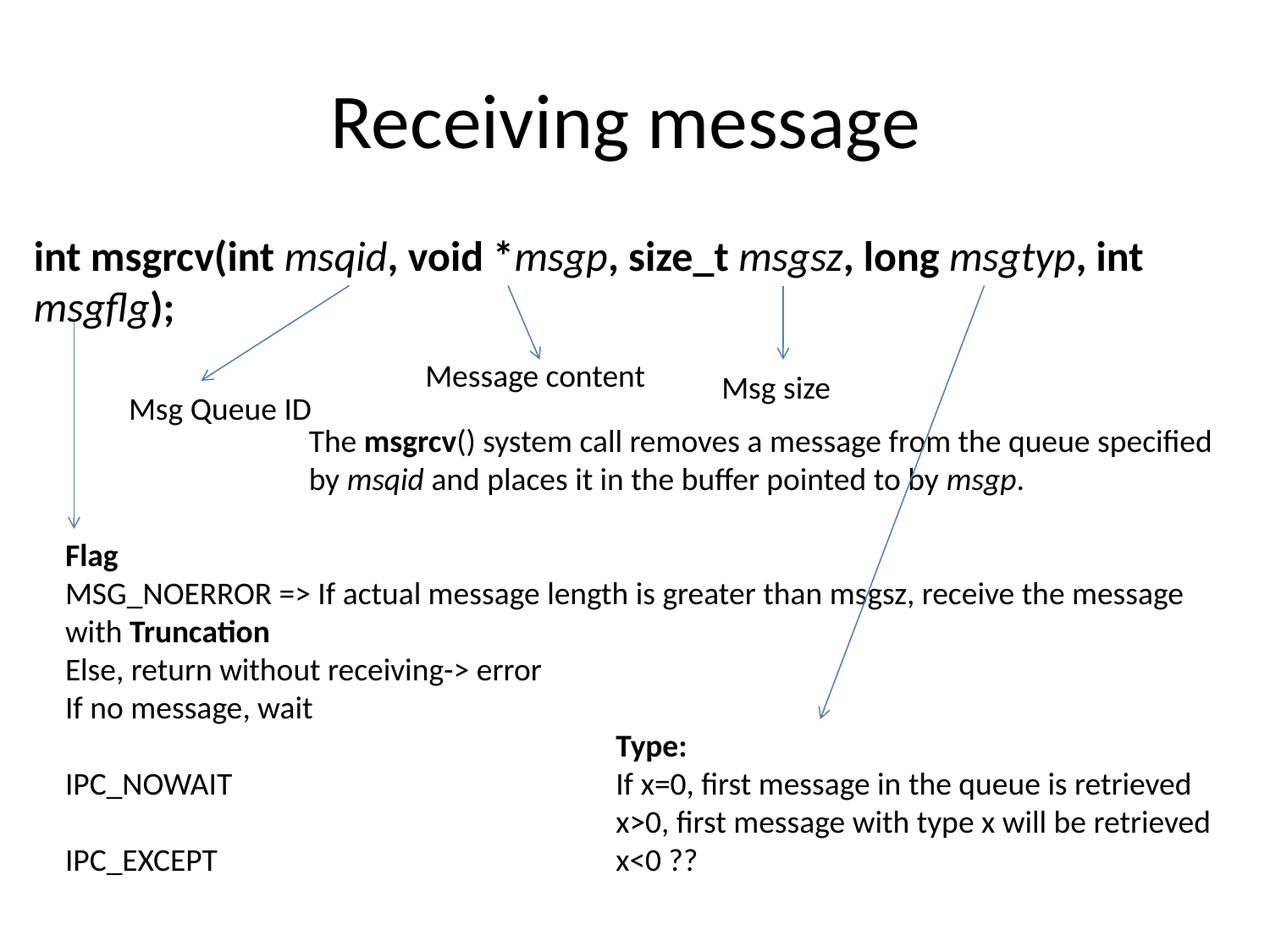

# Receiving message
int msgrcv(int msqid, void *msgp, size_t msgsz, long msgtyp, int msgflg);
Message content
Msg size
Msg Queue ID
The msgrcv() system call removes a message from the queue specified by msqid and places it in the buffer pointed to by msgp.
Flag
MSG_NOERROR => If actual message length is greater than msgsz, receive the message with Truncation
Else, return without receiving-> error
If no message, wait

IPC_NOWAIT

IPC_EXCEPT

Type:
If x=0, first message in the queue is retrieved
x>0, first message with type x will be retrieved
x<0 ??